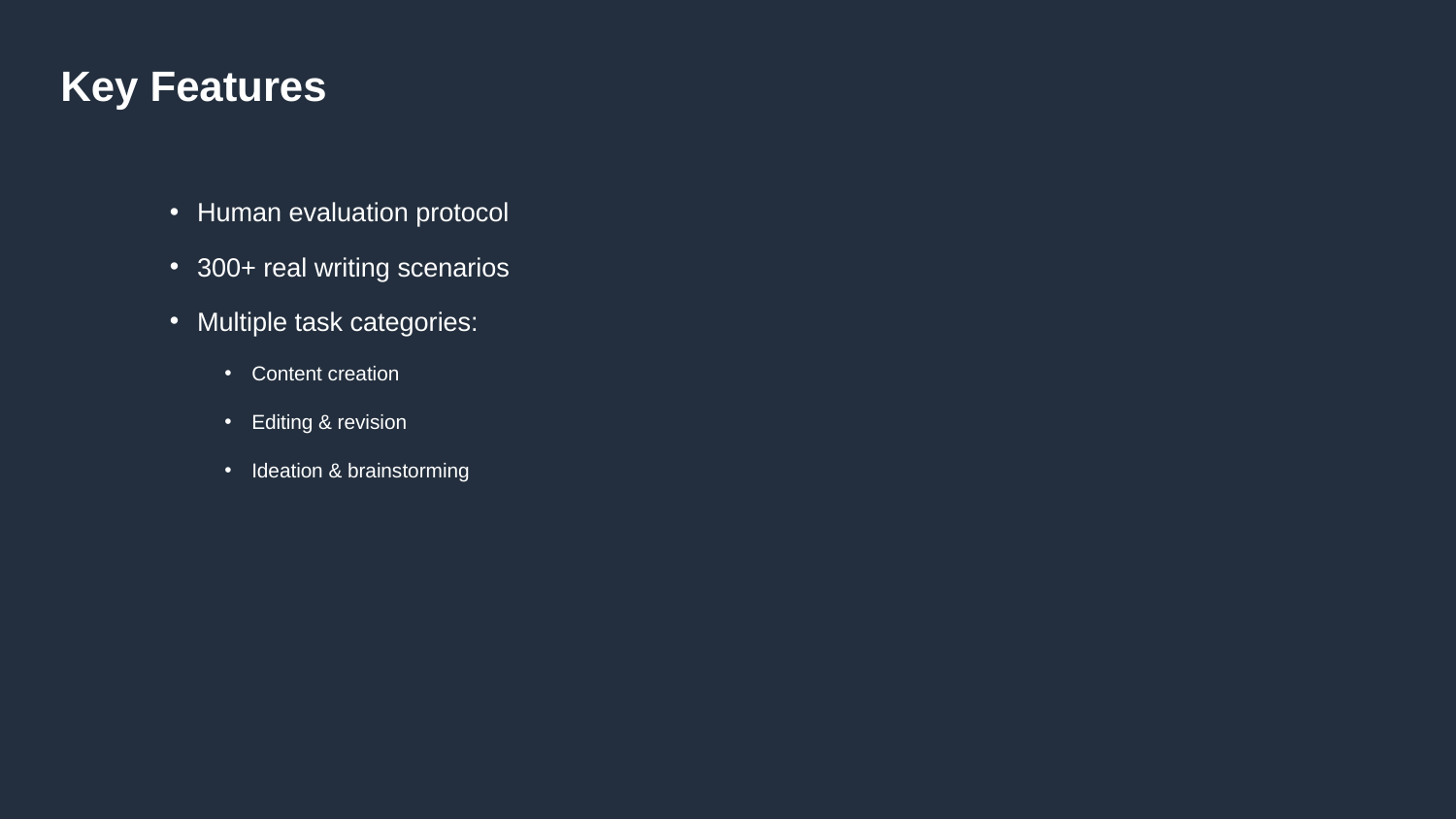

# Key Features
Human evaluation protocol
300+ real writing scenarios
Multiple task categories:
Content creation
Editing & revision
Ideation & brainstorming